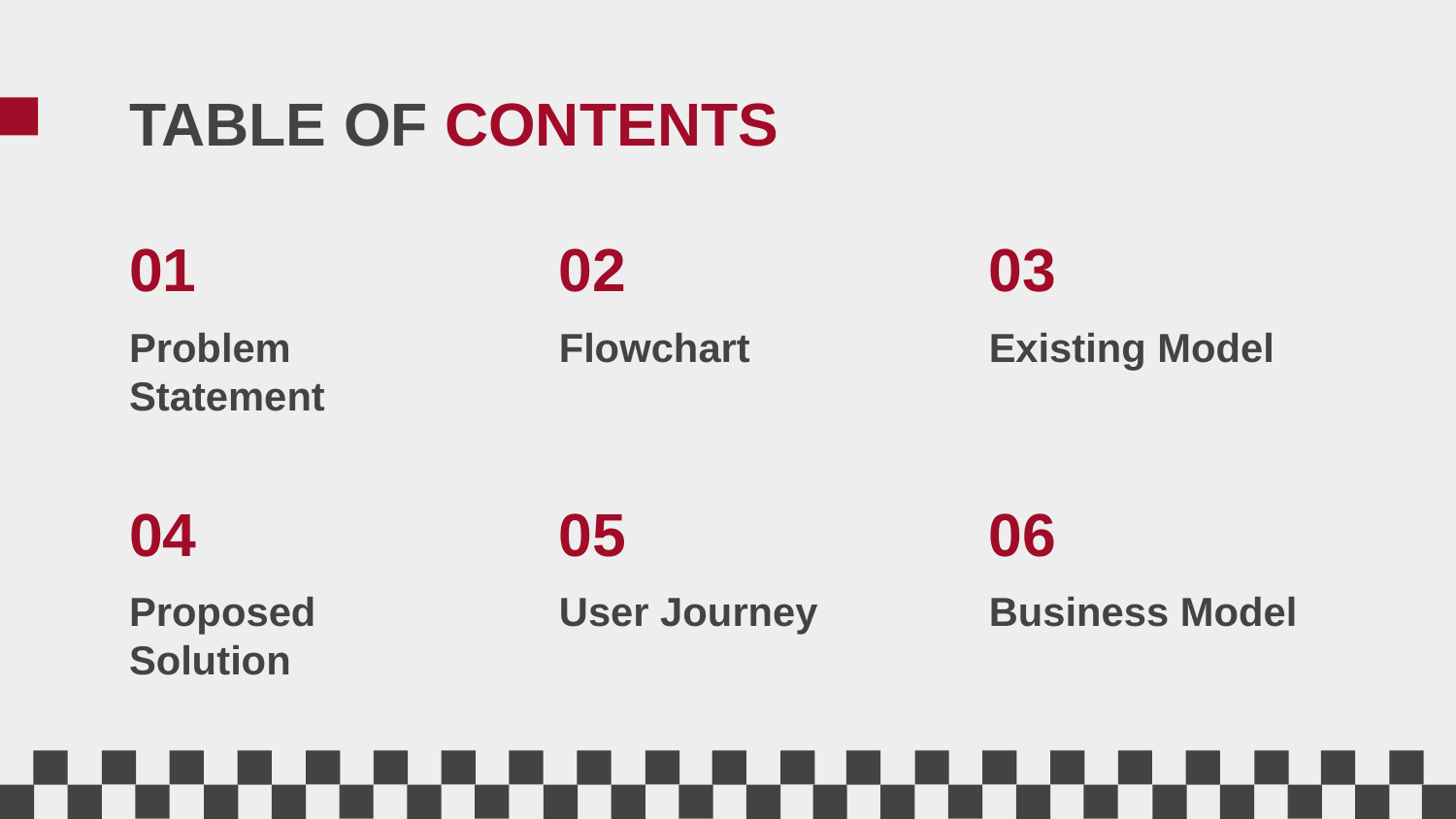

# TABLE OF CONTENTS
01
02
03
Problem Statement
Flowchart
Existing Model
04
05
06
Proposed Solution
User Journey
Business Model